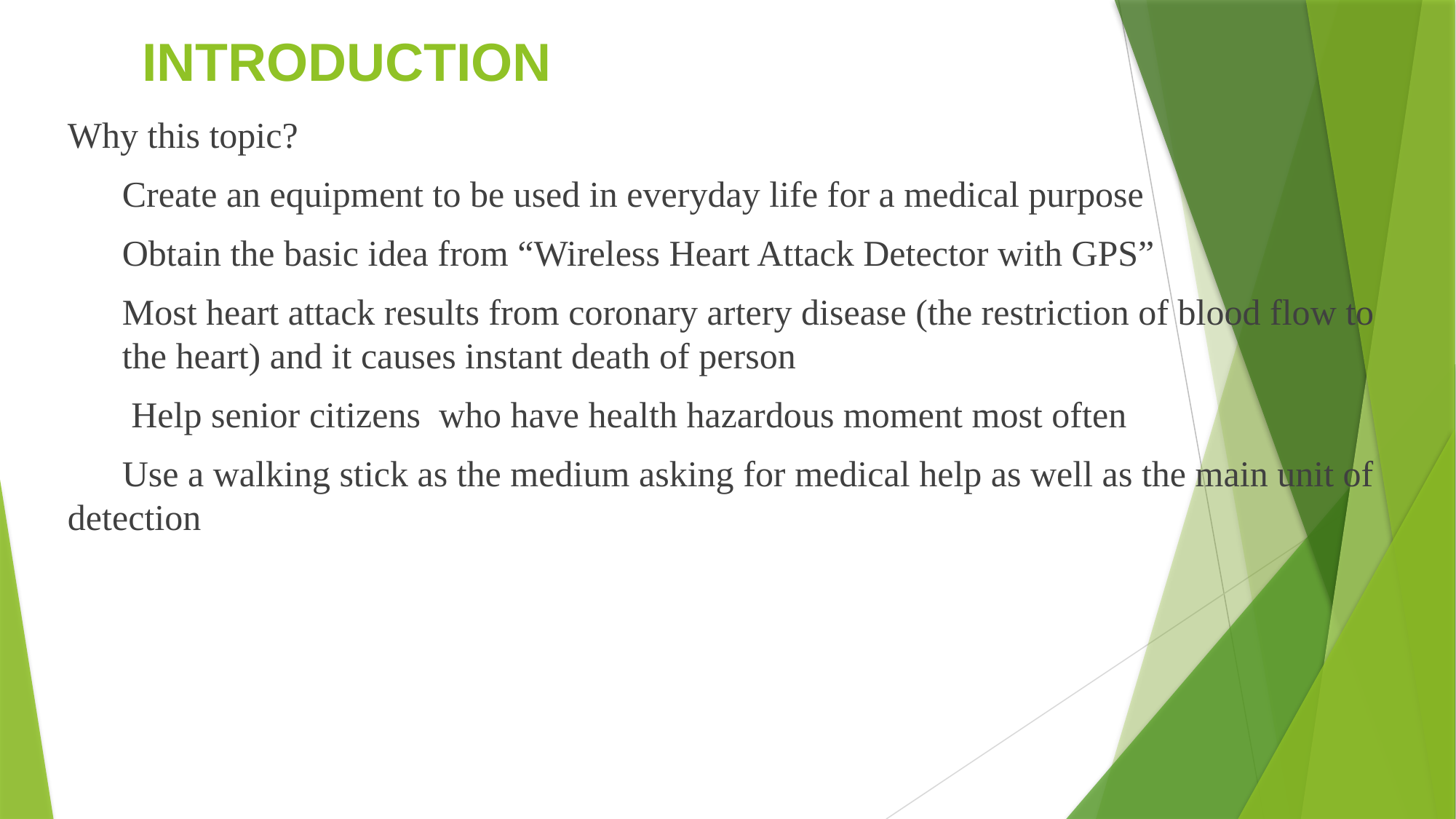

# INTRODUCTION
Why this topic?
Create an equipment to be used in everyday life for a medical purpose
Obtain the basic idea from “Wireless Heart Attack Detector with GPS”
Most heart attack results from coronary artery disease (the restriction of blood flow to the heart) and it causes instant death of person
       Help senior citizens  who have health hazardous moment most often
      Use a walking stick as the medium asking for medical help as well as the main unit of     detection